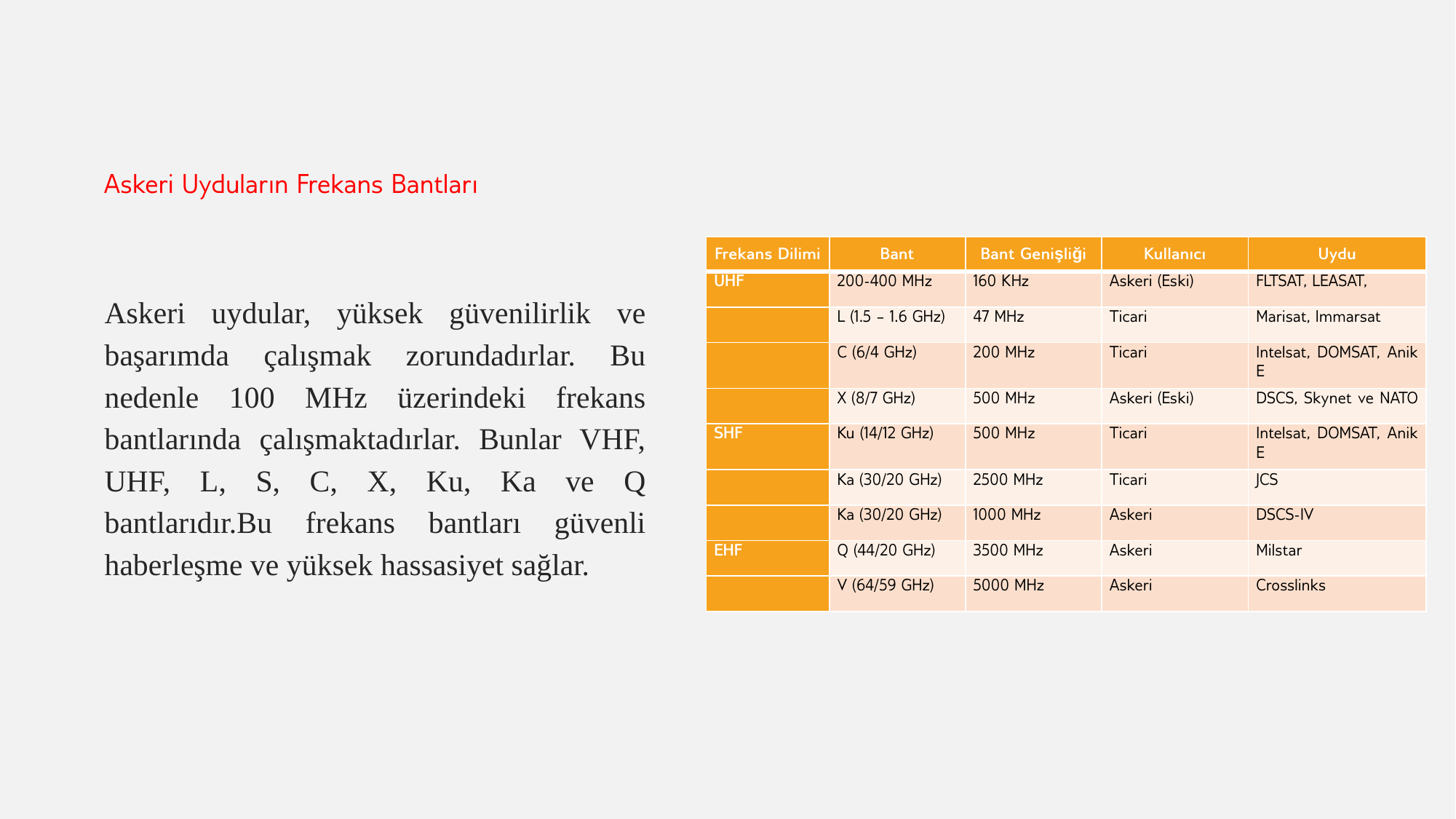

Askeri Uyduların Frekans Bantları
| Frekans Dilimi | Bant | Bant Genişliği | Kullanıcı | Uydu |
| --- | --- | --- | --- | --- |
| UHF | 200-400 MHz | 160 KHz | Askeri (Eski) | FLTSAT, LEASAT, |
|  | L (1.5 – 1.6 GHz) | 47 MHz | Ticari | Marisat, Immarsat |
|  | C (6/4 GHz) | 200 MHz | Ticari | Intelsat, DOMSAT, Anik E |
|  | X (8/7 GHz) | 500 MHz | Askeri (Eski) | DSCS, Skynet ve NATO |
| SHF | Ku (14/12 GHz) | 500 MHz | Ticari | Intelsat, DOMSAT, Anik E |
|  | Ka (30/20 GHz) | 2500 MHz | Ticari | JCS |
|  | Ka (30/20 GHz) | 1000 MHz | Askeri | DSCS-IV |
| EHF | Q (44/20 GHz) | 3500 MHz | Askeri | Milstar |
|  | V (64/59 GHz) | 5000 MHz | Askeri | Crosslinks |
Askeri uydular, yüksek güvenilirlik ve başarımda çalışmak zorundadırlar. Bu nedenle 100 MHz üzerindeki frekans bantlarında çalışmaktadırlar. Bunlar VHF, UHF, L, S, C, X, Ku, Ka ve Q bantlarıdır.Bu frekans bantları güvenli haberleşme ve yüksek hassasiyet sağlar.